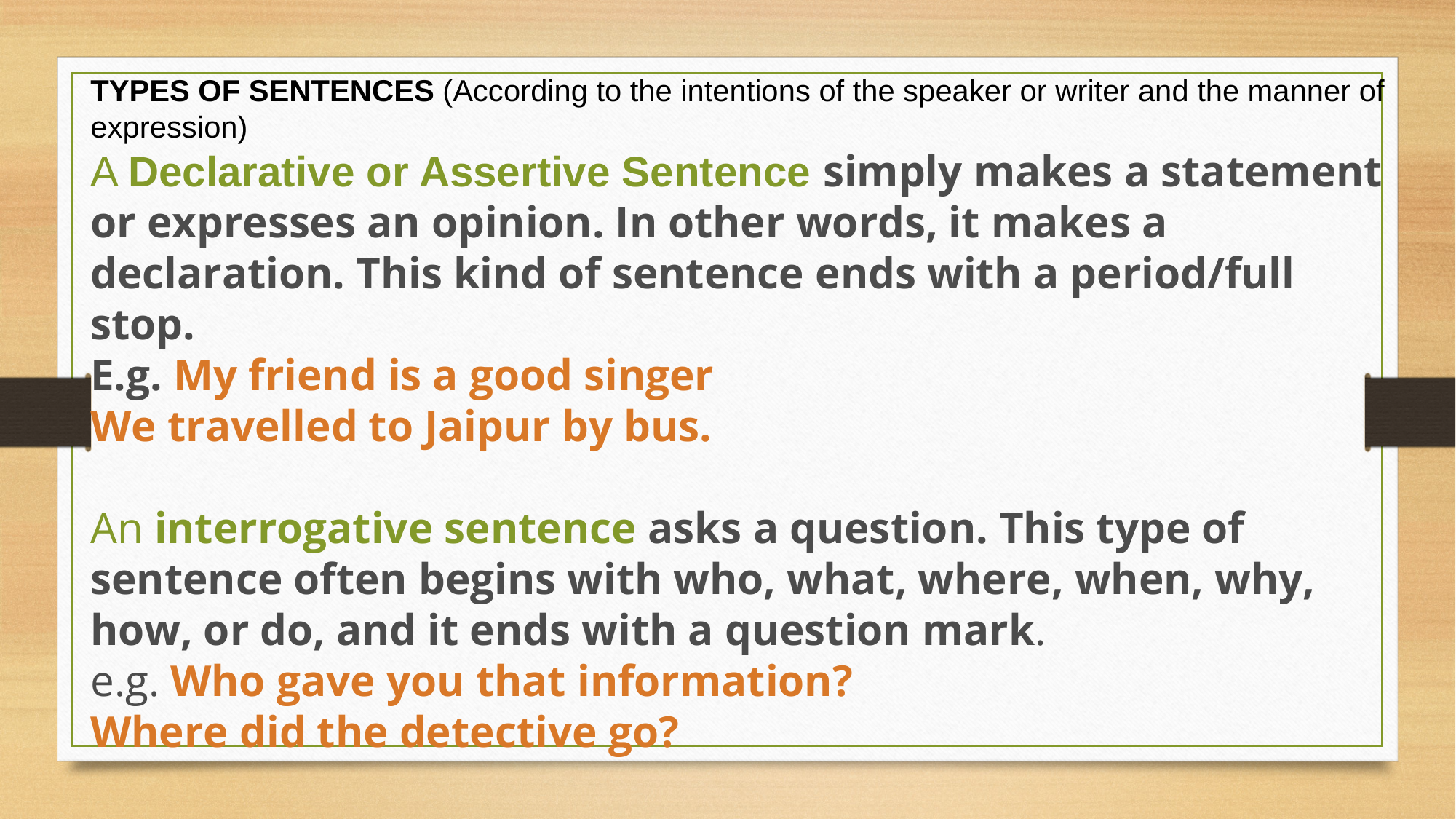

TYPES OF SENTENCES (According to the intentions of the speaker or writer and the manner of expression)
A Declarative or Assertive Sentence simply makes a statement or expresses an opinion. In other words, it makes a declaration. This kind of sentence ends with a period/full stop.
E.g. My friend is a good singer
We travelled to Jaipur by bus.

An interrogative sentence asks a question. This type of sentence often begins with who, what, where, when, why, how, or do, and it ends with a question mark.
e.g. Who gave you that information?
Where did the detective go?